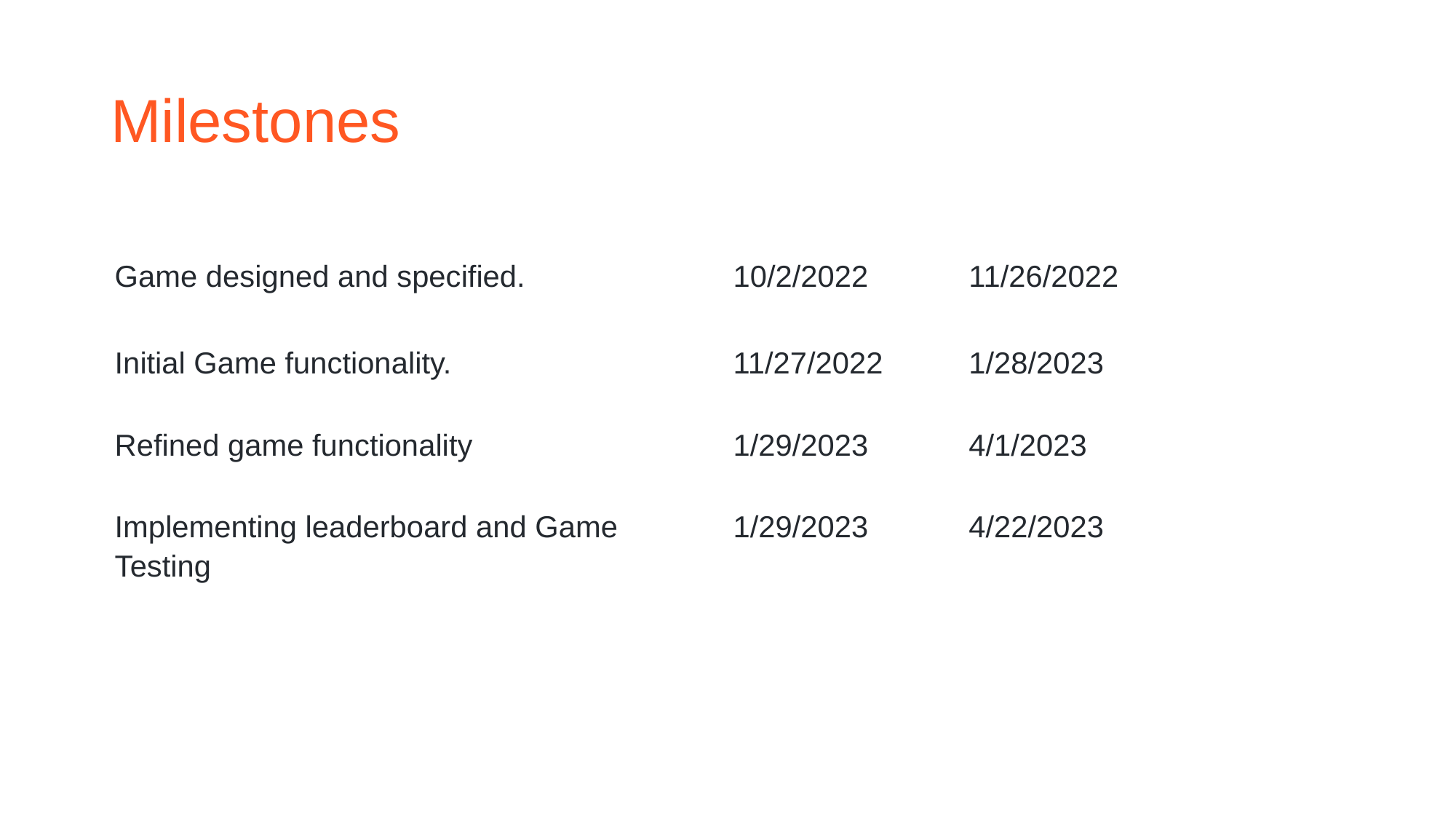

# Milestones
| Game designed and specified. | 10/2/2022 | 11/26/2022 |
| --- | --- | --- |
| Initial Game functionality. | 11/27/2022 | 1/28/2023 |
| Refined game functionality | 1/29/2023 | 4/1/2023 |
| Implementing leaderboard and Game Testing | 1/29/2023 | 4/22/2023 |